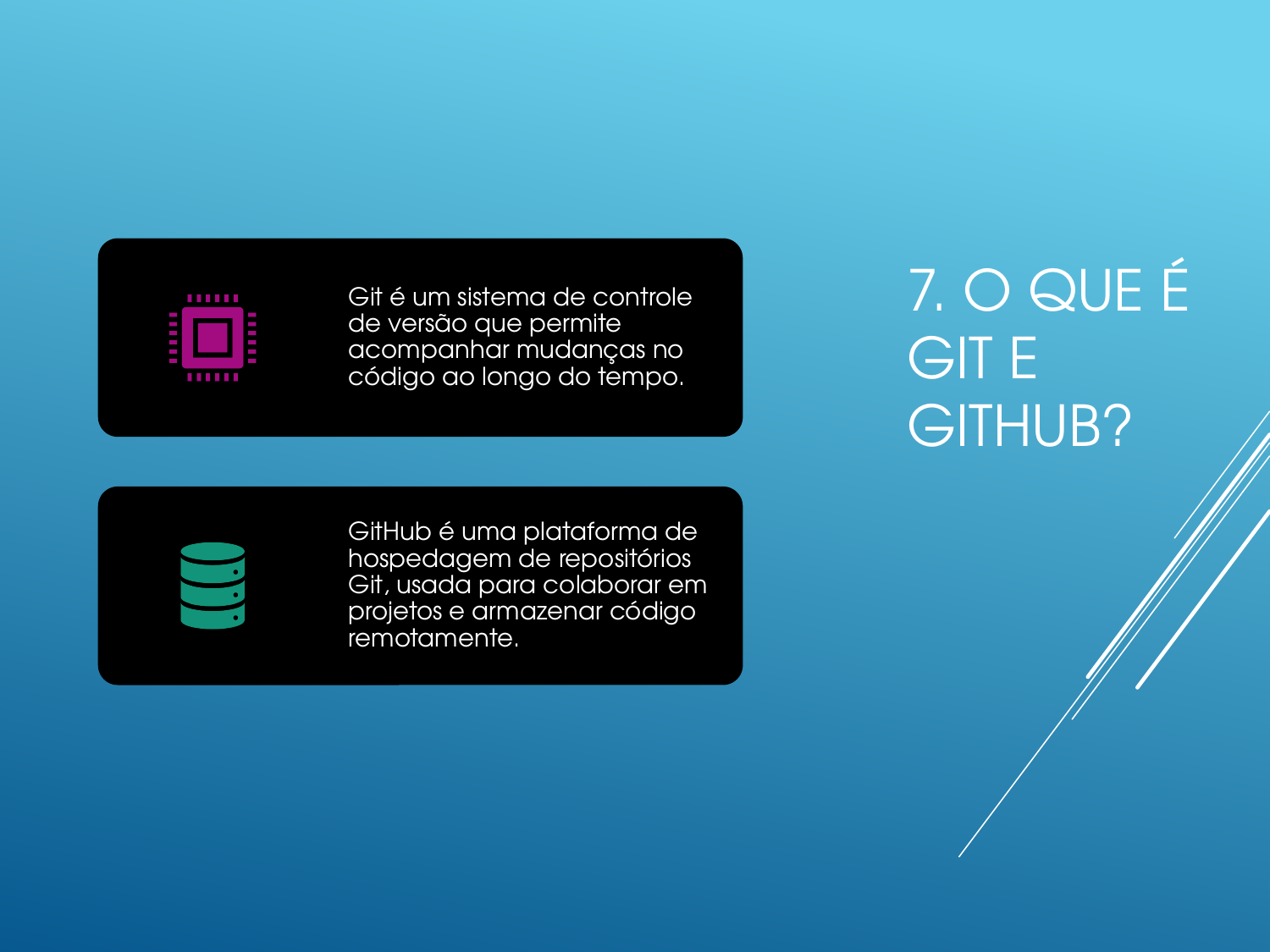

Git é um sistema de controle de versão que permite acompanhar mudanças no código ao longo do tempo.
GitHub é uma plataforma de hospedagem de repositórios Git, usada para colaborar em projetos e armazenar código remotamente.
# 7. O que é Git e GitHub?